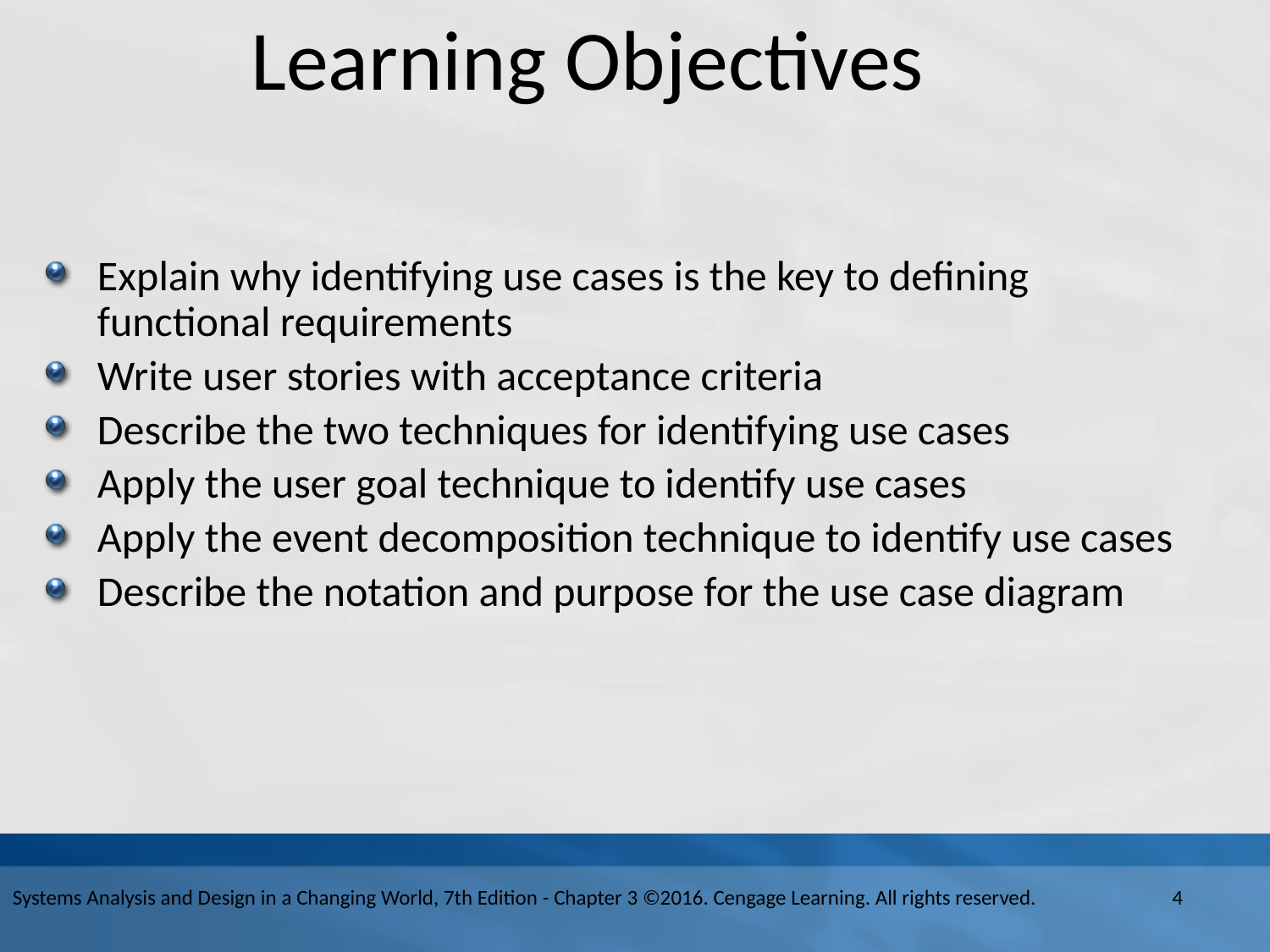

# Learning Objectives
Explain why identifying use cases is the key to defining functional requirements
Write user stories with acceptance criteria
Describe the two techniques for identifying use cases
Apply the user goal technique to identify use cases
Apply the event decomposition technique to identify use cases
Describe the notation and purpose for the use case diagram